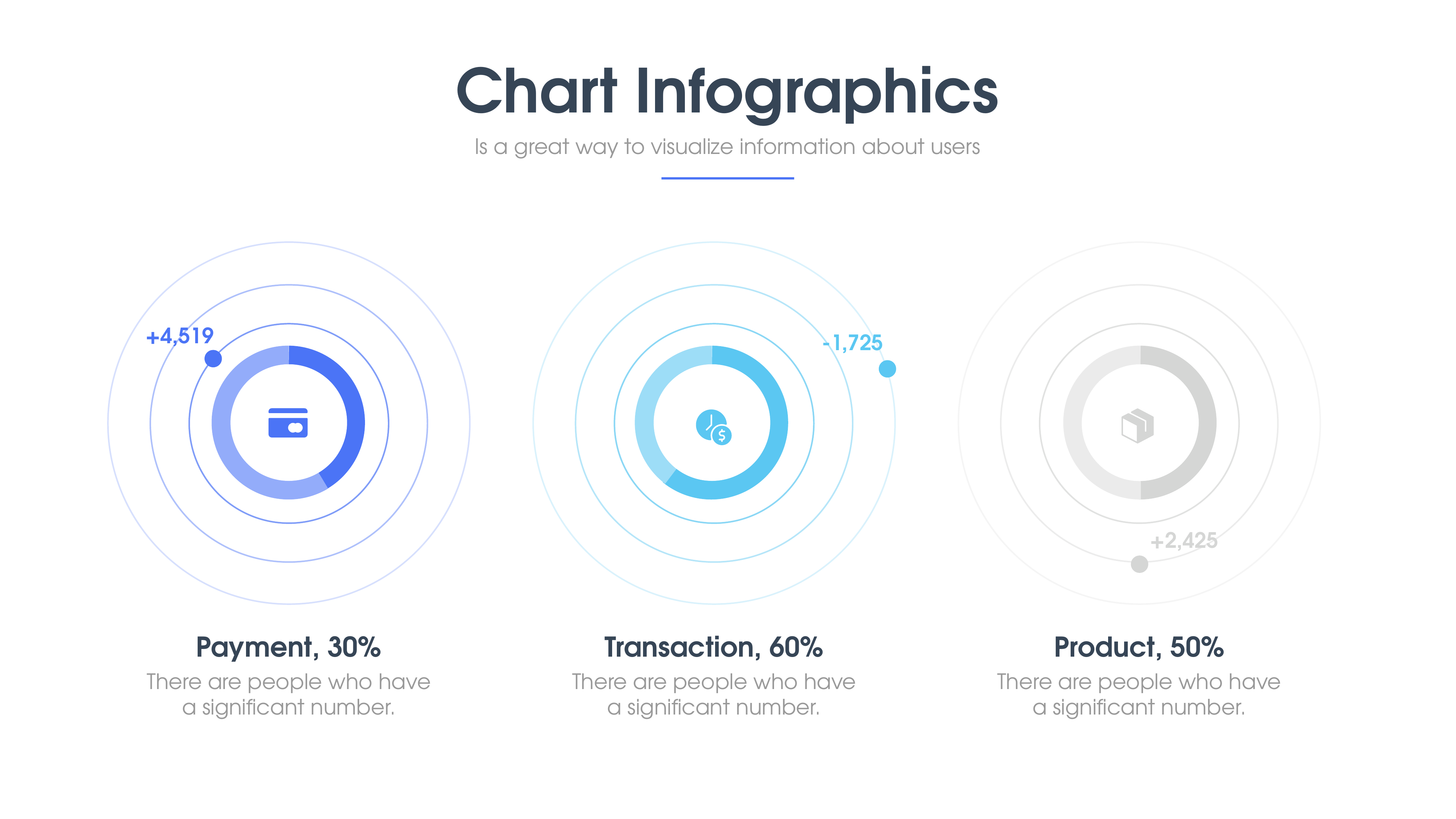

Chart Infographics
Is a great way to visualize information about users

+4,519

-1,725

+2,425

Payment, 30%
There are people who have a significant number.
Transaction, 60%
There are people who have a significant number.
Product, 50%
There are people who have a significant number.